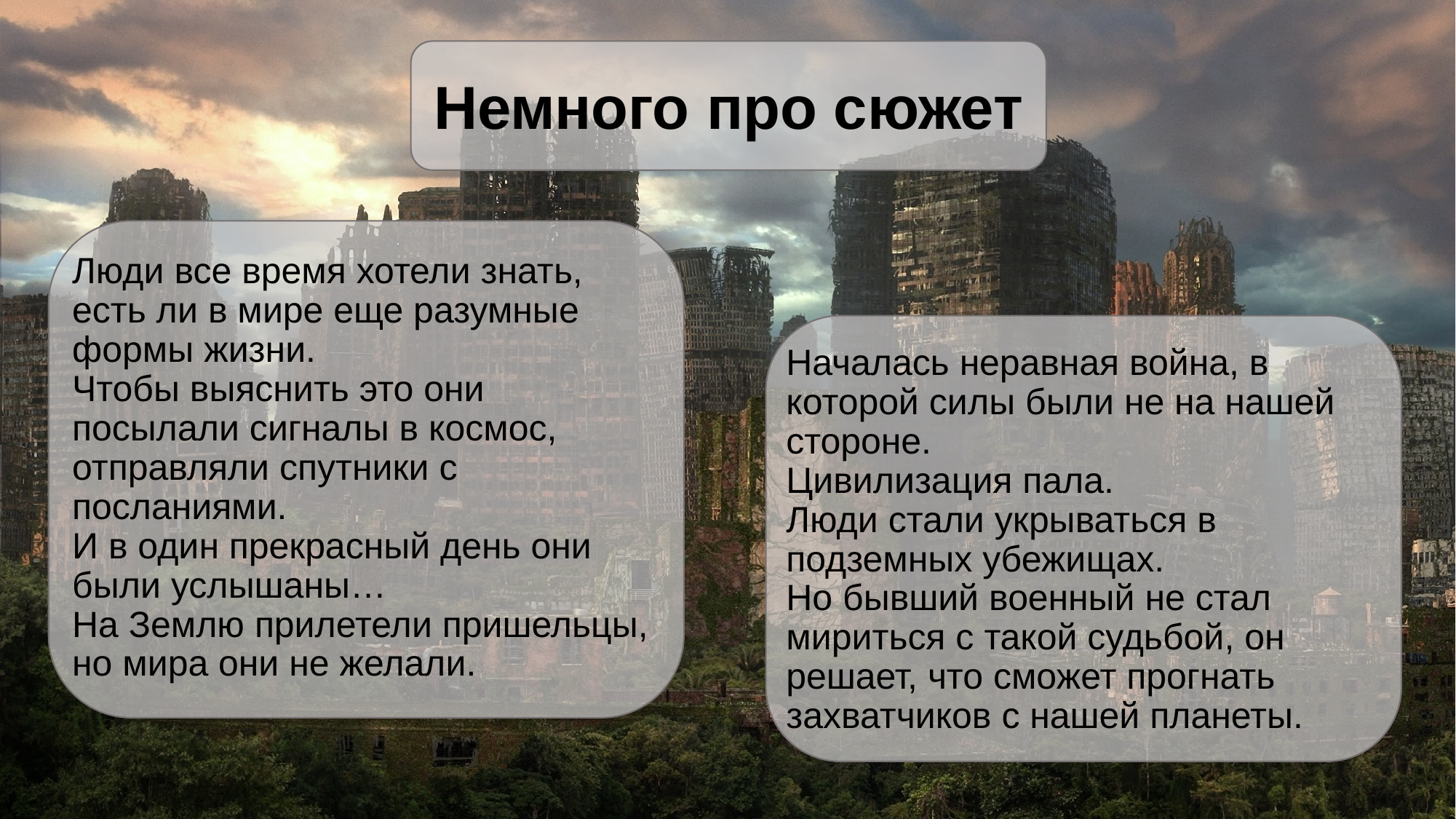

Немного про сюжет

# Люди все время хотели знать, есть ли в мире еще разумные формы жизни. Чтобы выяснить это они посылали сигналы в космос, отправляли спутники с посланиями. И в один прекрасный день они были услышаны… На Землю прилетели пришельцы, но мира они не желали.

Началась неравная война, в которой силы были не на нашей стороне.
Цивилизация пала.
Люди стали укрываться в подземных убежищах.
Но бывший военный не стал мириться с такой судьбой, он решает, что сможет прогнать захватчиков с нашей планеты.